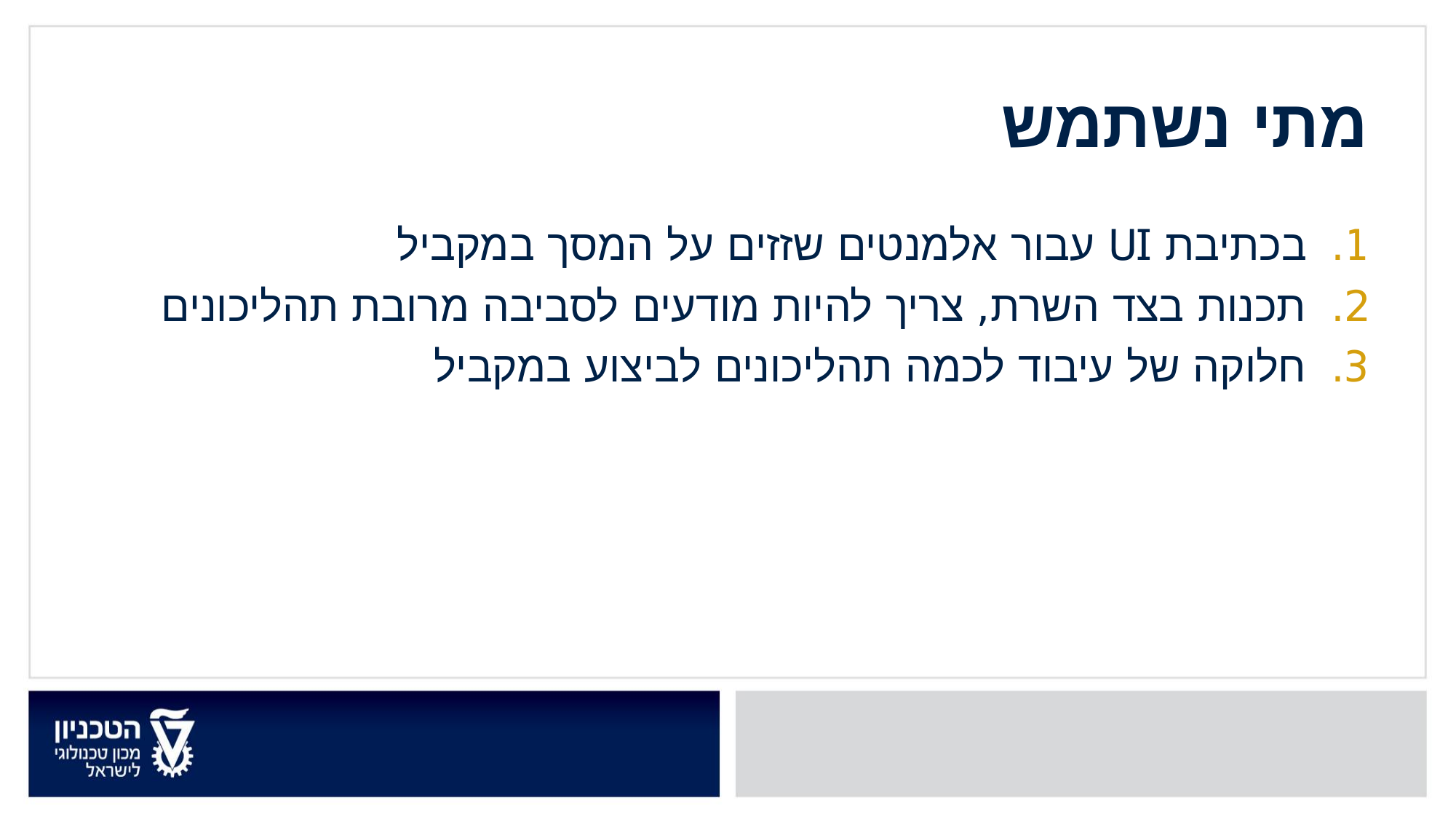

מתי נשתמש
בכתיבת UI עבור אלמנטים שזזים על המסך במקביל
תכנות בצד השרת, צריך להיות מודעים לסביבה מרובת תהליכונים
חלוקה של עיבוד לכמה תהליכונים לביצוע במקביל